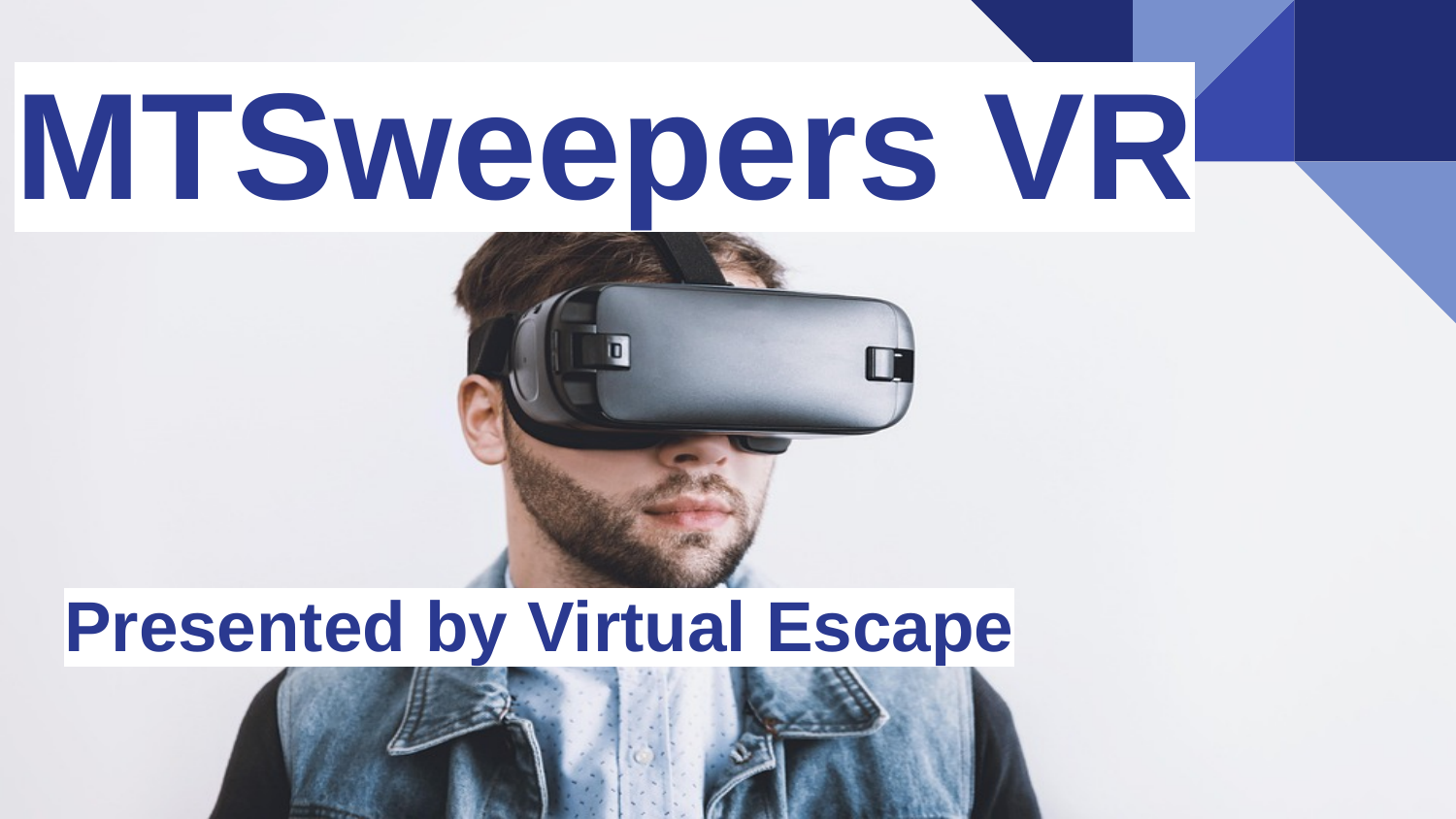

# MTSweepers VR
Presented by Virtual Escape